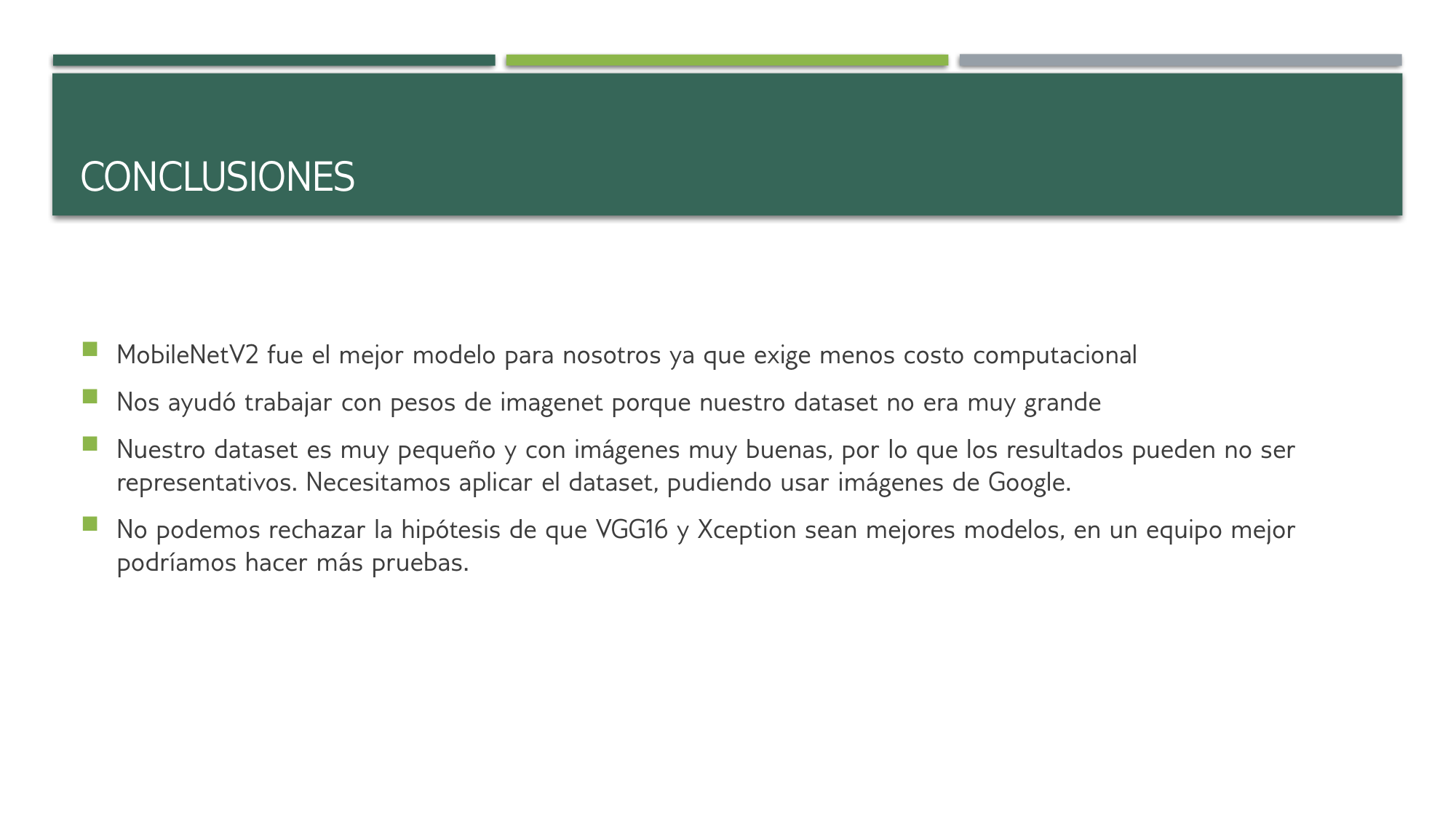

# Conclusiones
MobileNetV2 fue el mejor modelo para nosotros ya que exige menos costo computacional
Nos ayudó trabajar con pesos de imagenet porque nuestro dataset no era muy grande
Nuestro dataset es muy pequeño y con imágenes muy buenas, por lo que los resultados pueden no ser representativos. Necesitamos aplicar el dataset, pudiendo usar imágenes de Google.
No podemos rechazar la hipótesis de que VGG16 y Xception sean mejores modelos, en un equipo mejor podríamos hacer más pruebas.